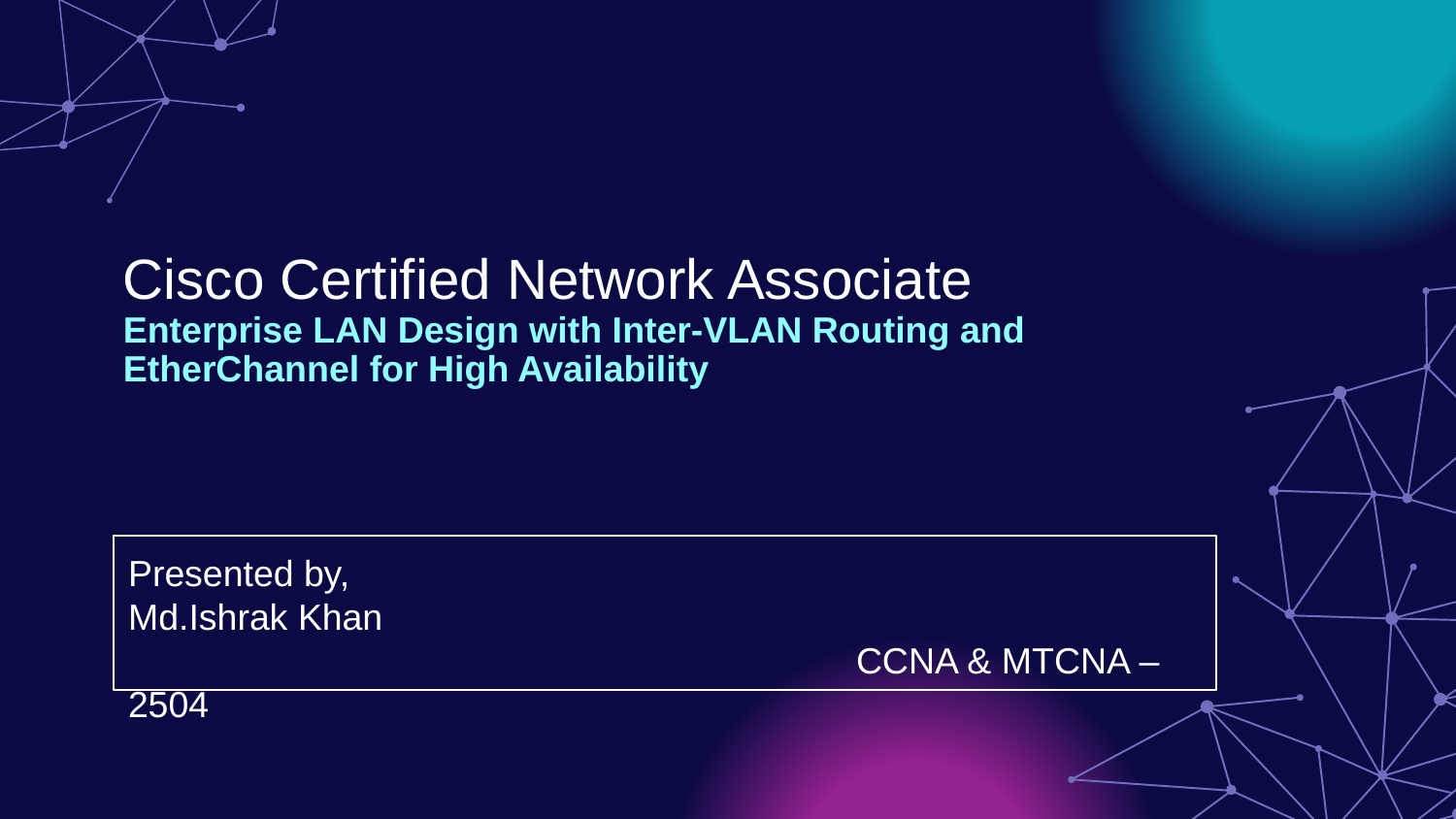

# Cisco Certified Network Associate Enterprise LAN Design with Inter-VLAN Routing and EtherChannel for High Availability

Presented by,
Md.Ishrak Khan
					CCNA & MTCNA – 2504